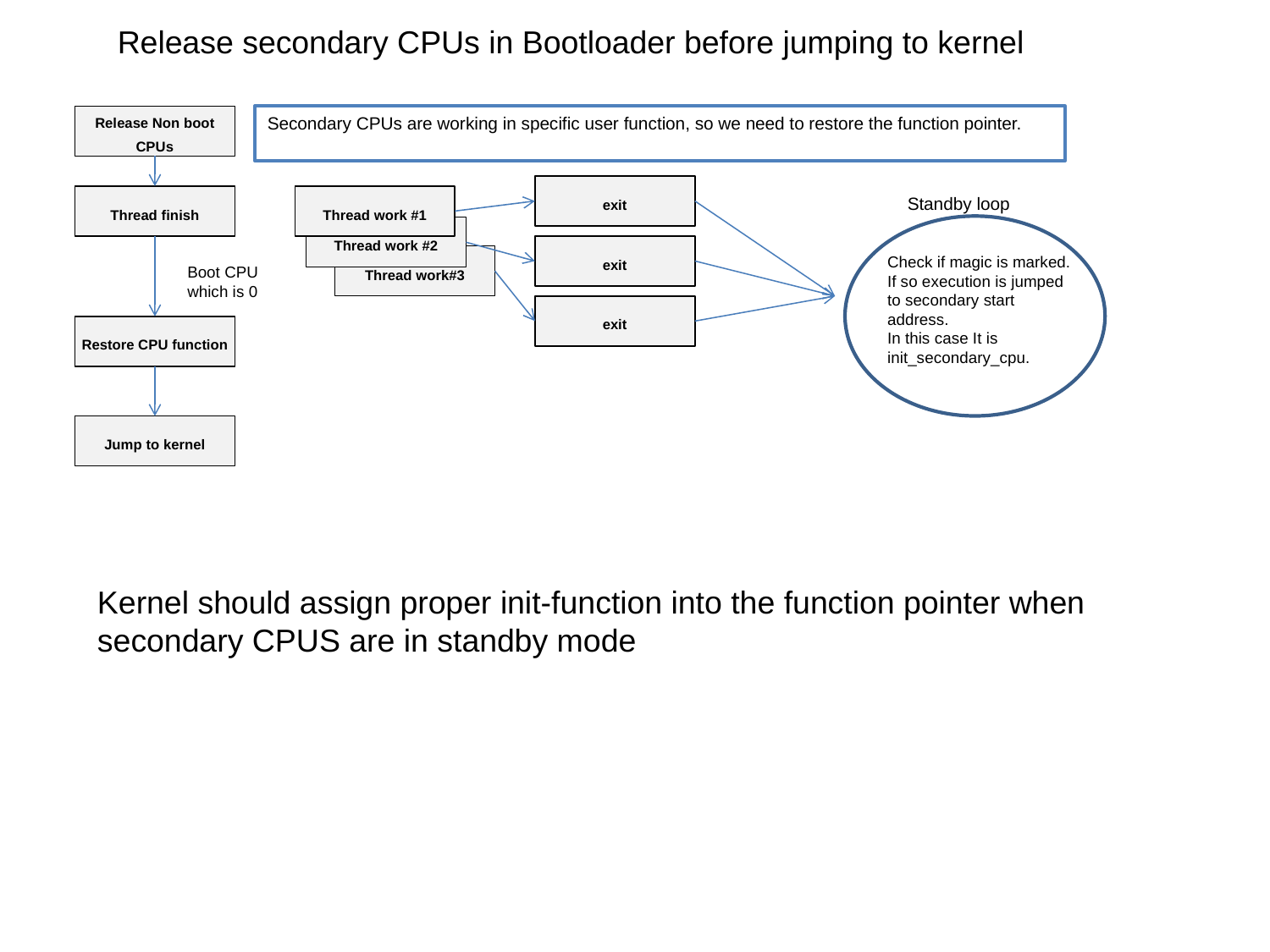

Release secondary CPUs in Bootloader before jumping to kernel
Release Non boot CPUs
Secondary CPUs are working in specific user function, so we need to restore the function pointer.

exit
Thread finish
Thread work #1
Standby loop

Check if magic is marked.
If so execution is jumped to secondary start address.
In this case It is init_secondary_cpu.
Thread work #2
exit
Thread work#3
Boot CPU which is 0
exit
Restore CPU function
Jump to kernel
Kernel should assign proper init-function into the function pointer when secondary CPUS are in standby mode